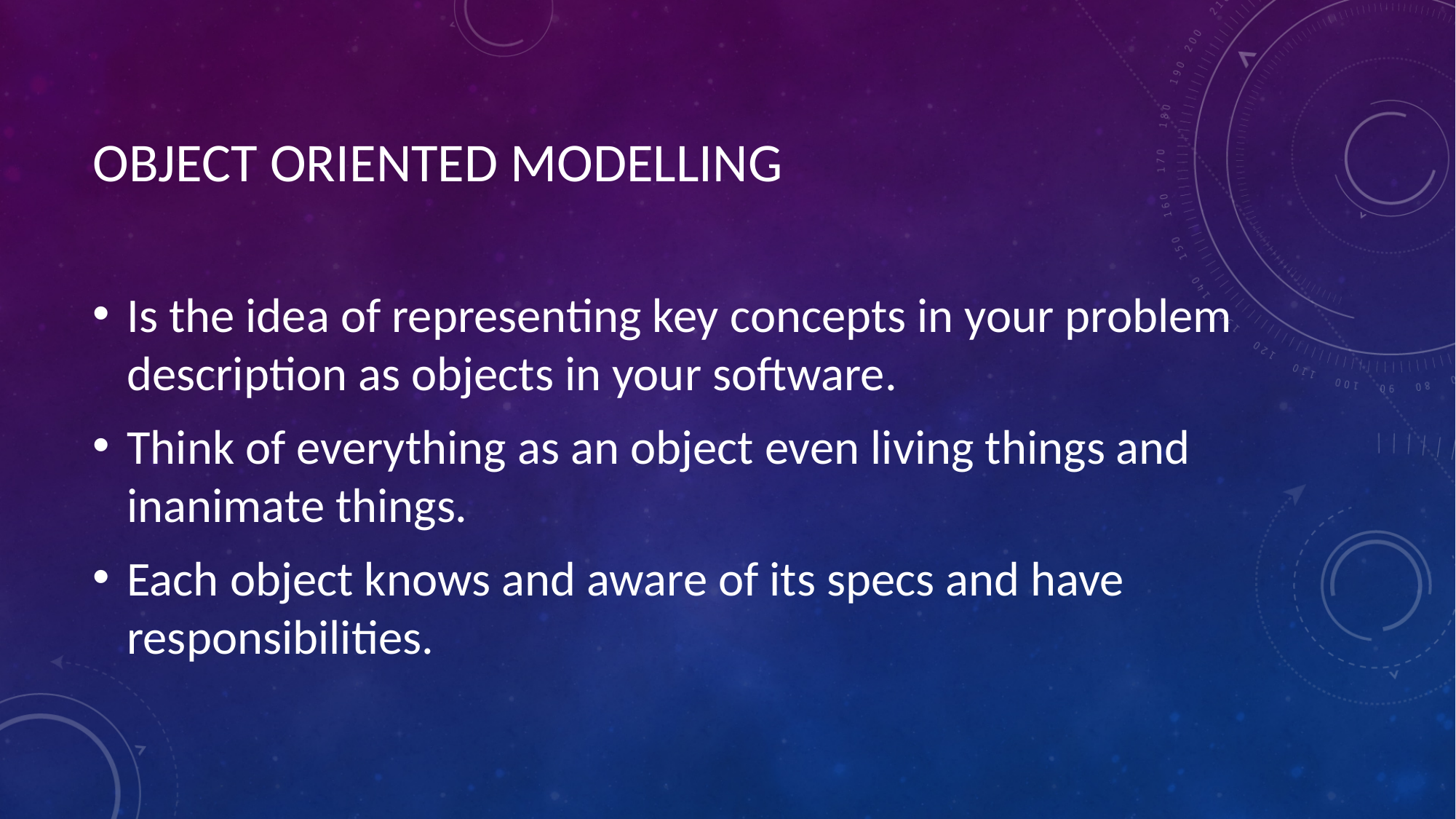

# Object oriented modelling
Is the idea of representing key concepts in your problem description as objects in your software.
Think of everything as an object even living things and inanimate things.
Each object knows and aware of its specs and have responsibilities.